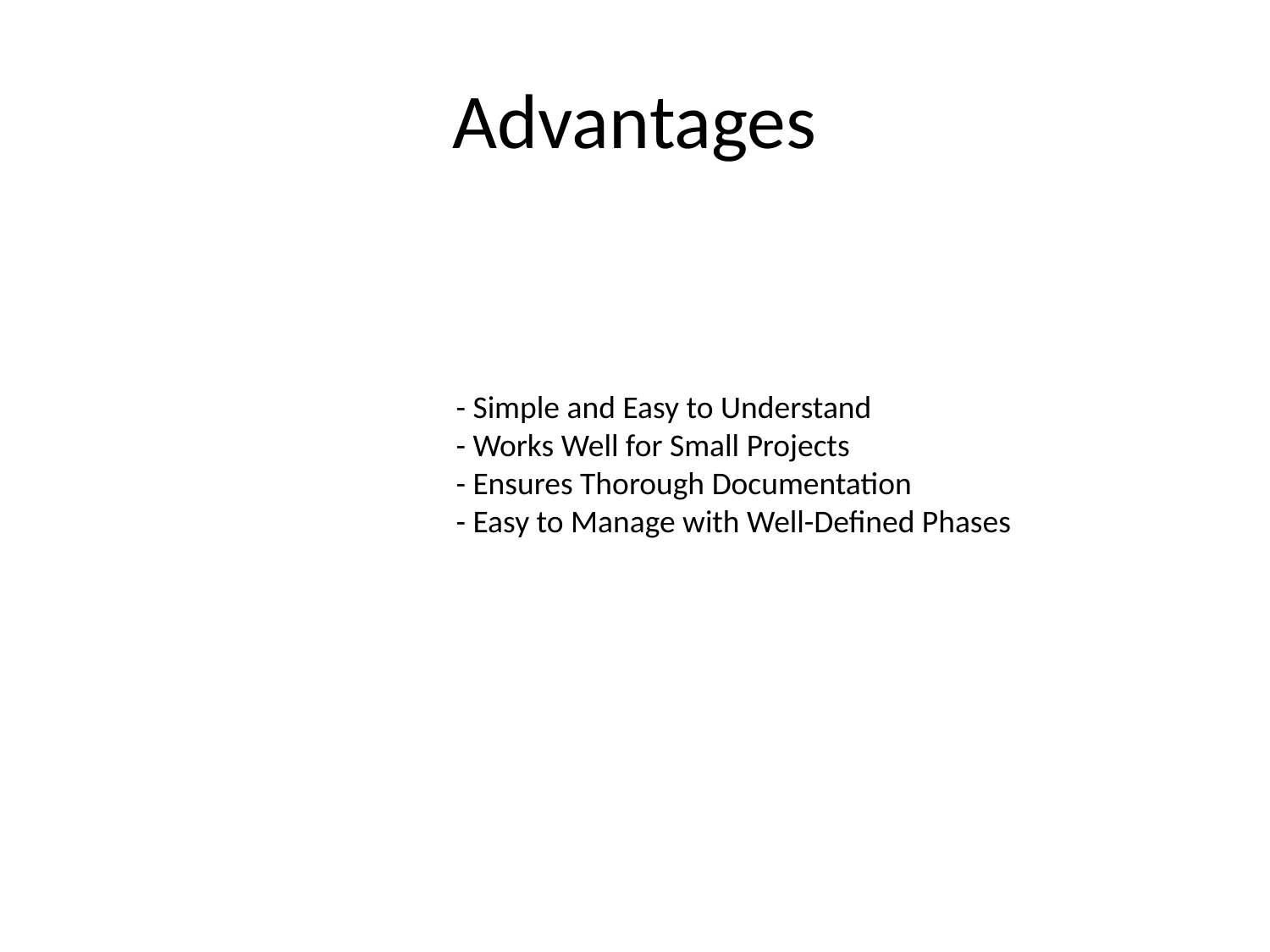

# Advantages
- Simple and Easy to Understand
- Works Well for Small Projects
- Ensures Thorough Documentation
- Easy to Manage with Well-Defined Phases